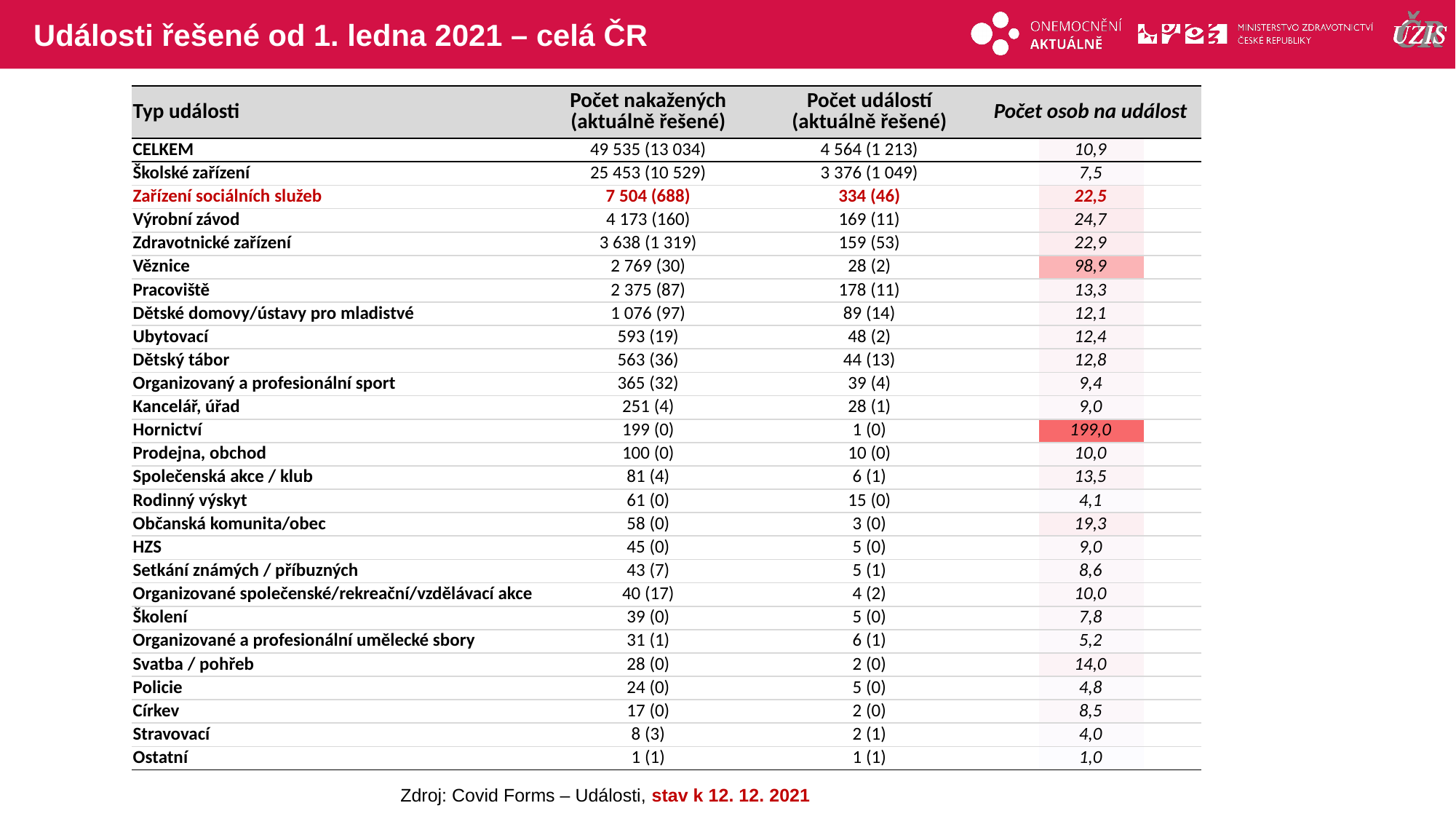

# Události řešené od 1. ledna 2021 – celá ČR
| Typ události | Počet nakažených (aktuálně řešené) | Počet událostí (aktuálně řešené) | Počet osob na událost |
| --- | --- | --- | --- |
| CELKEM | 49 535 (13 034) | 4 564 (1 213) | 10,9 |
| Školské zařízení | 25 453 (10 529) | 3 376 (1 049) | 7,5 |
| Zařízení sociálních služeb | 7 504 (688) | 334 (46) | 22,5 |
| Výrobní závod | 4 173 (160) | 169 (11) | 24,7 |
| Zdravotnické zařízení | 3 638 (1 319) | 159 (53) | 22,9 |
| Věznice | 2 769 (30) | 28 (2) | 98,9 |
| Pracoviště | 2 375 (87) | 178 (11) | 13,3 |
| Dětské domovy/ústavy pro mladistvé | 1 076 (97) | 89 (14) | 12,1 |
| Ubytovací | 593 (19) | 48 (2) | 12,4 |
| Dětský tábor | 563 (36) | 44 (13) | 12,8 |
| Organizovaný a profesionální sport | 365 (32) | 39 (4) | 9,4 |
| Kancelář, úřad | 251 (4) | 28 (1) | 9,0 |
| Hornictví | 199 (0) | 1 (0) | 199,0 |
| Prodejna, obchod | 100 (0) | 10 (0) | 10,0 |
| Společenská akce / klub | 81 (4) | 6 (1) | 13,5 |
| Rodinný výskyt | 61 (0) | 15 (0) | 4,1 |
| Občanská komunita/obec | 58 (0) | 3 (0) | 19,3 |
| HZS | 45 (0) | 5 (0) | 9,0 |
| Setkání známých / příbuzných | 43 (7) | 5 (1) | 8,6 |
| Organizované společenské/rekreační/vzdělávací akce | 40 (17) | 4 (2) | 10,0 |
| Školení | 39 (0) | 5 (0) | 7,8 |
| Organizované a profesionální umělecké sbory | 31 (1) | 6 (1) | 5,2 |
| Svatba / pohřeb | 28 (0) | 2 (0) | 14,0 |
| Policie | 24 (0) | 5 (0) | 4,8 |
| Církev | 17 (0) | 2 (0) | 8,5 |
| Stravovací | 8 (3) | 2 (1) | 4,0 |
| Ostatní | 1 (1) | 1 (1) | 1,0 |
|  |
| --- |
|  |
|  |
|  |
|  |
|  |
|  |
|  |
|  |
|  |
|  |
|  |
|  |
|  |
|  |
|  |
|  |
|  |
|  |
|  |
|  |
|  |
|  |
|  |
|  |
|  |
|  |
Zdroj: Covid Forms – Události, stav k 12. 12. 2021